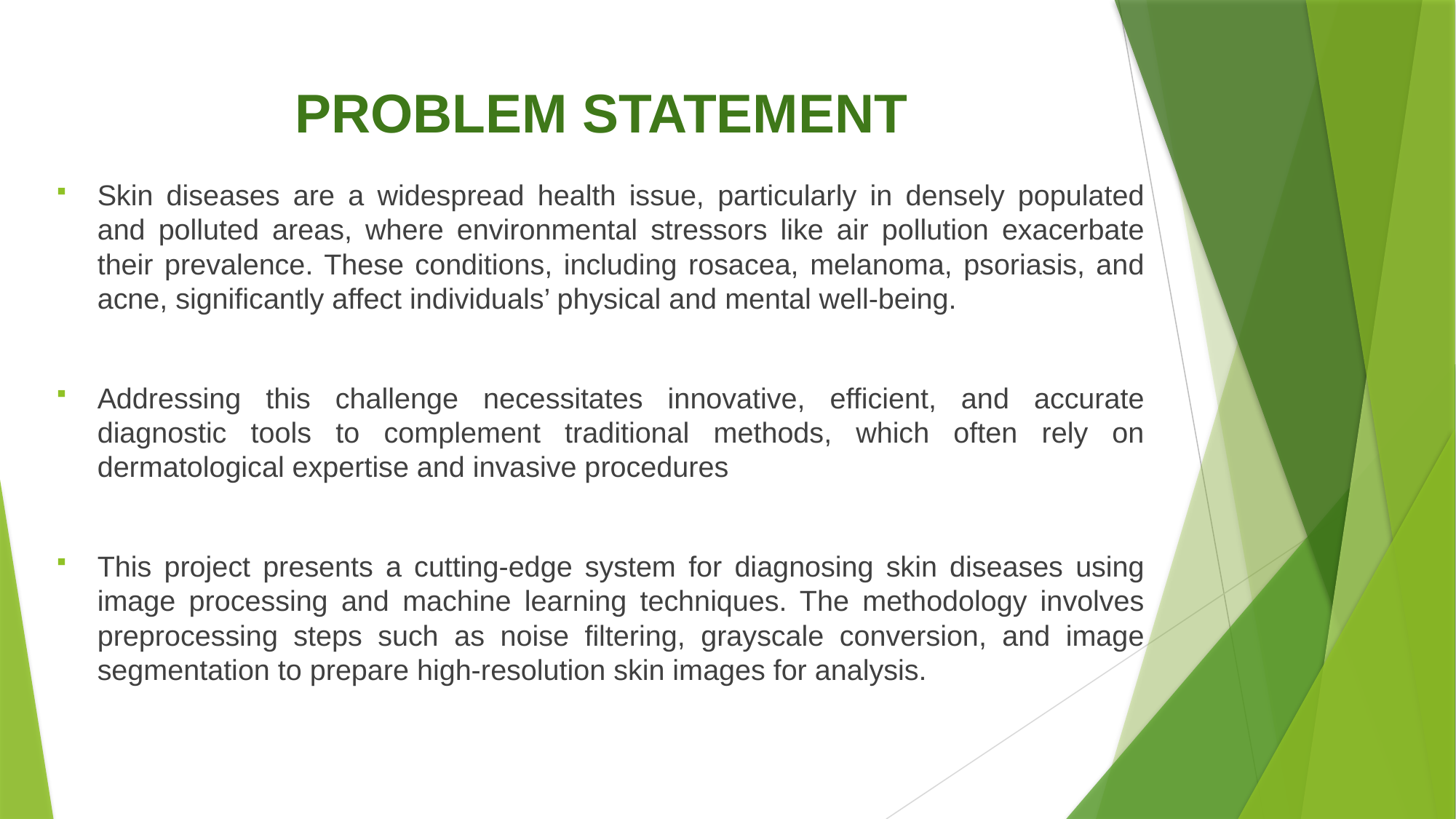

# PROBLEM STATEMENT
Skin diseases are a widespread health issue, particularly in densely populated and polluted areas, where environmental stressors like air pollution exacerbate their prevalence. These conditions, including rosacea, melanoma, psoriasis, and acne, significantly affect individuals’ physical and mental well-being.

Addressing this challenge necessitates innovative, efficient, and accurate diagnostic tools to complement traditional methods, which often rely on dermatological expertise and invasive procedures

This project presents a cutting-edge system for diagnosing skin diseases using image processing and machine learning techniques. The methodology involves preprocessing steps such as noise filtering, grayscale conversion, and image segmentation to prepare high-resolution skin images for analysis.